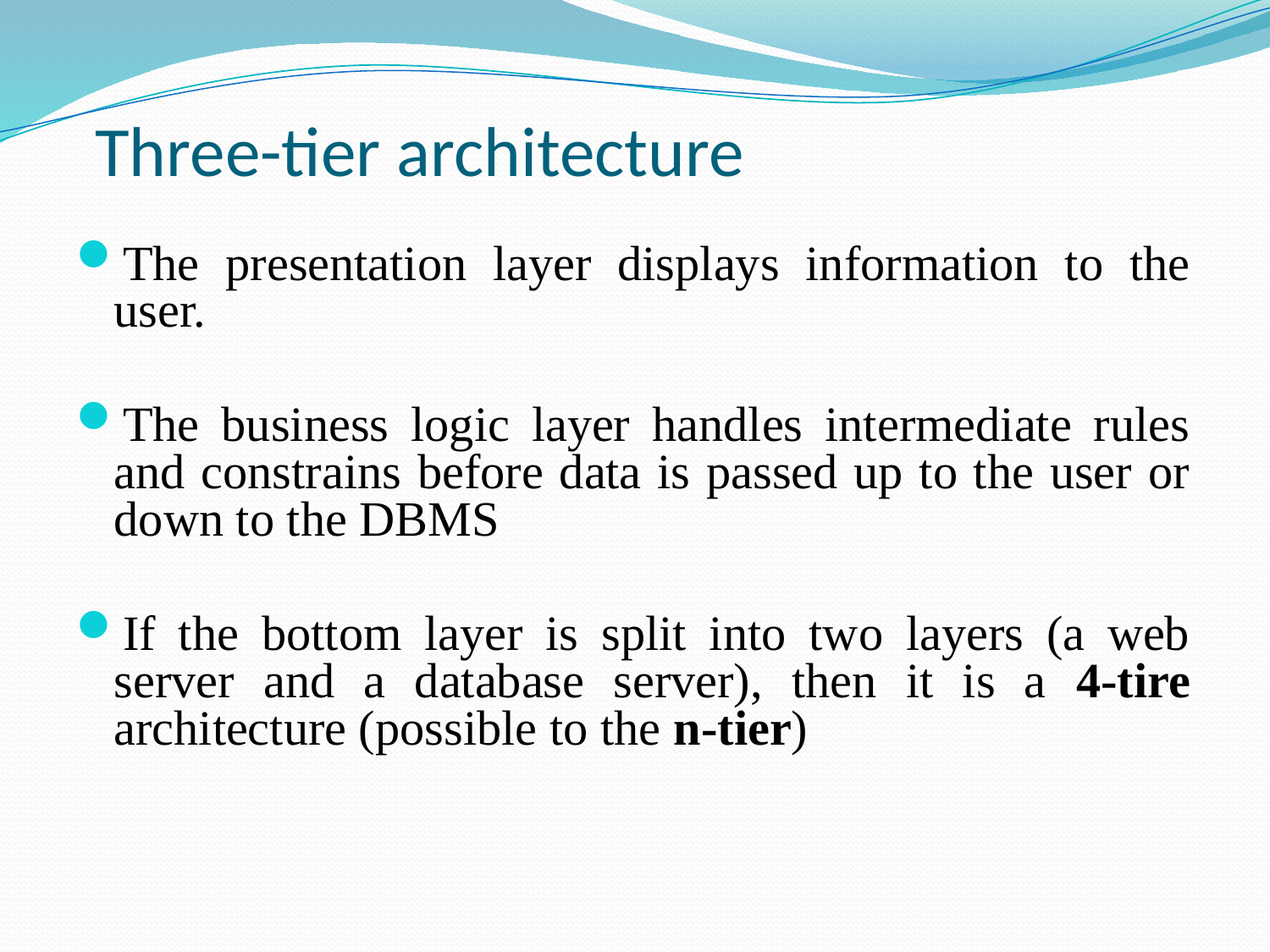

# Three-tier architecture
The presentation layer displays information to the user.

The business logic layer handles intermediate rules and constrains before data is passed up to the user or down to the DBMS

If the bottom layer is split into two layers (a web server and a database server), then it is a 4-tire architecture (possible to the n-tier)